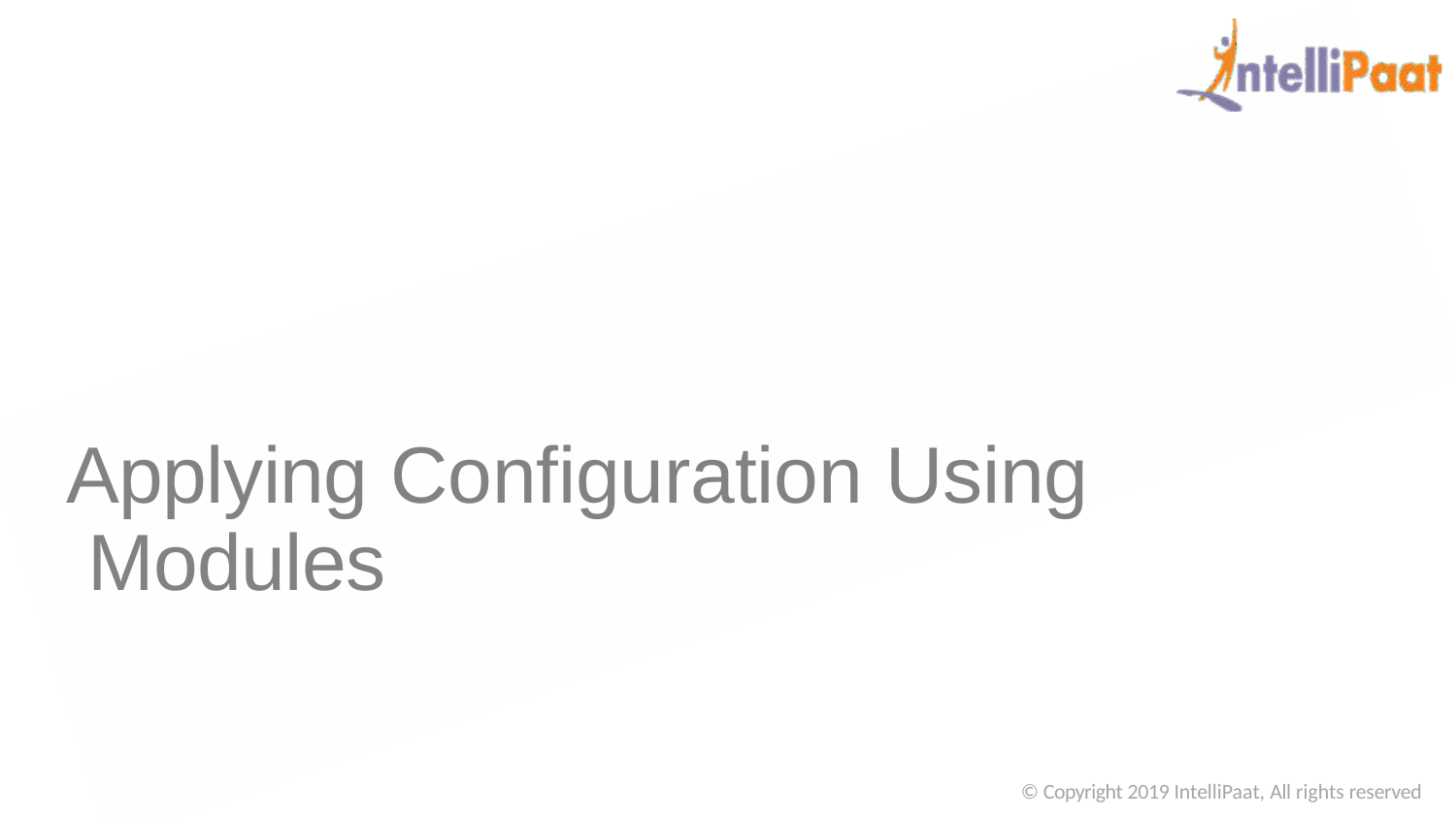

# Applying Configuration Using  Modules
© Copyright 2019 IntelliPaat, All rights reserved